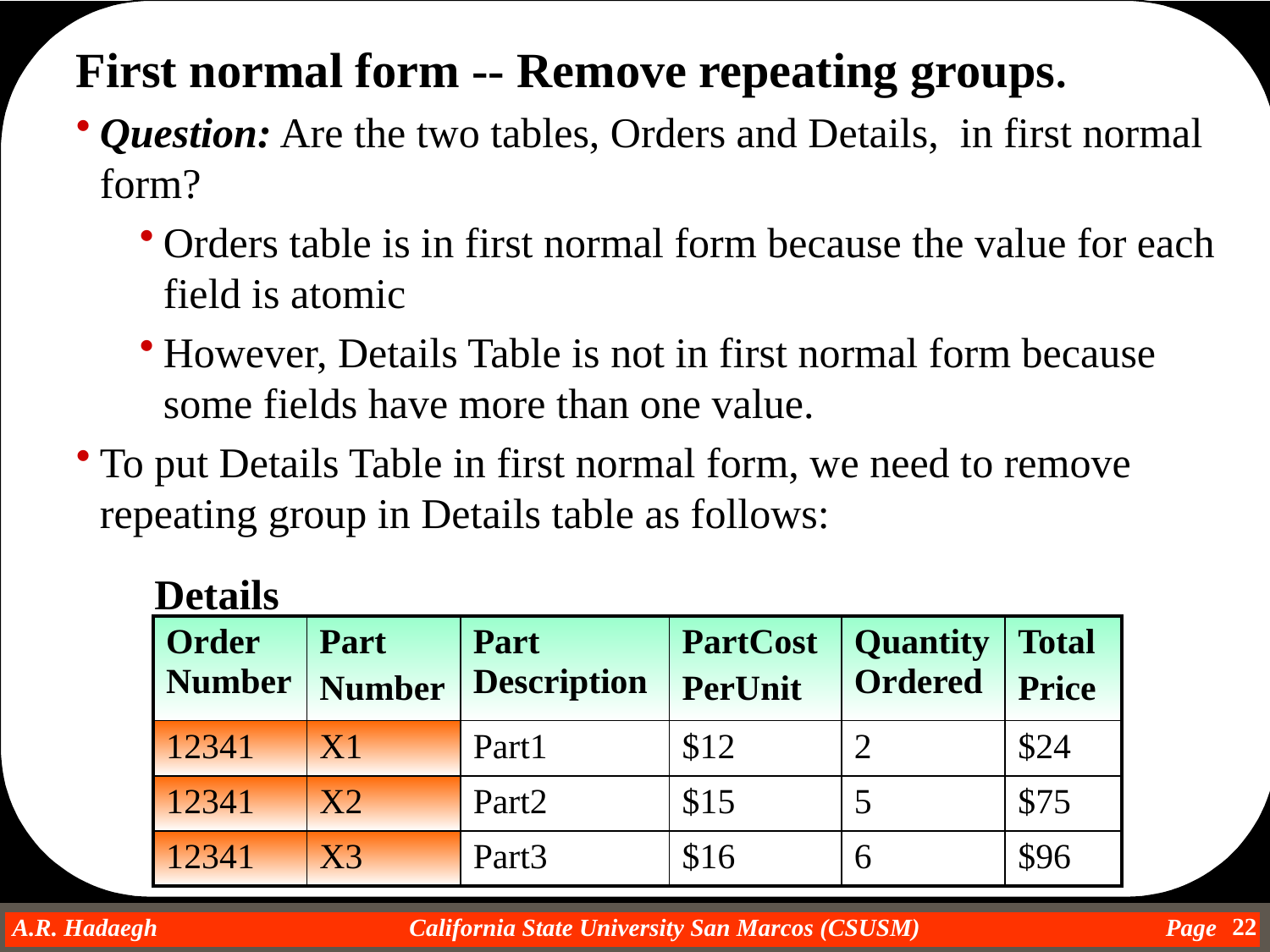

First normal form -- Remove repeating groups.
Question: Are the two tables, Orders and Details,  in first normal form?
Orders table is in first normal form because the value for each field is atomic
However, Details Table is not in first normal form because some fields have more than one value.
To put Details Table in first normal form, we need to remove repeating group in Details table as follows:
Details
| Order Number | Part Number | Part Description | PartCost PerUnit | Quantity Ordered | Total Price |
| --- | --- | --- | --- | --- | --- |
| 12341 | X1 | Part1 | $12 | 2 | $24 |
| 12341 | X2 | Part2 | $15 | 5 | $75 |
| 12341 | X3 | Part3 | $16 | 6 | $96 |
22